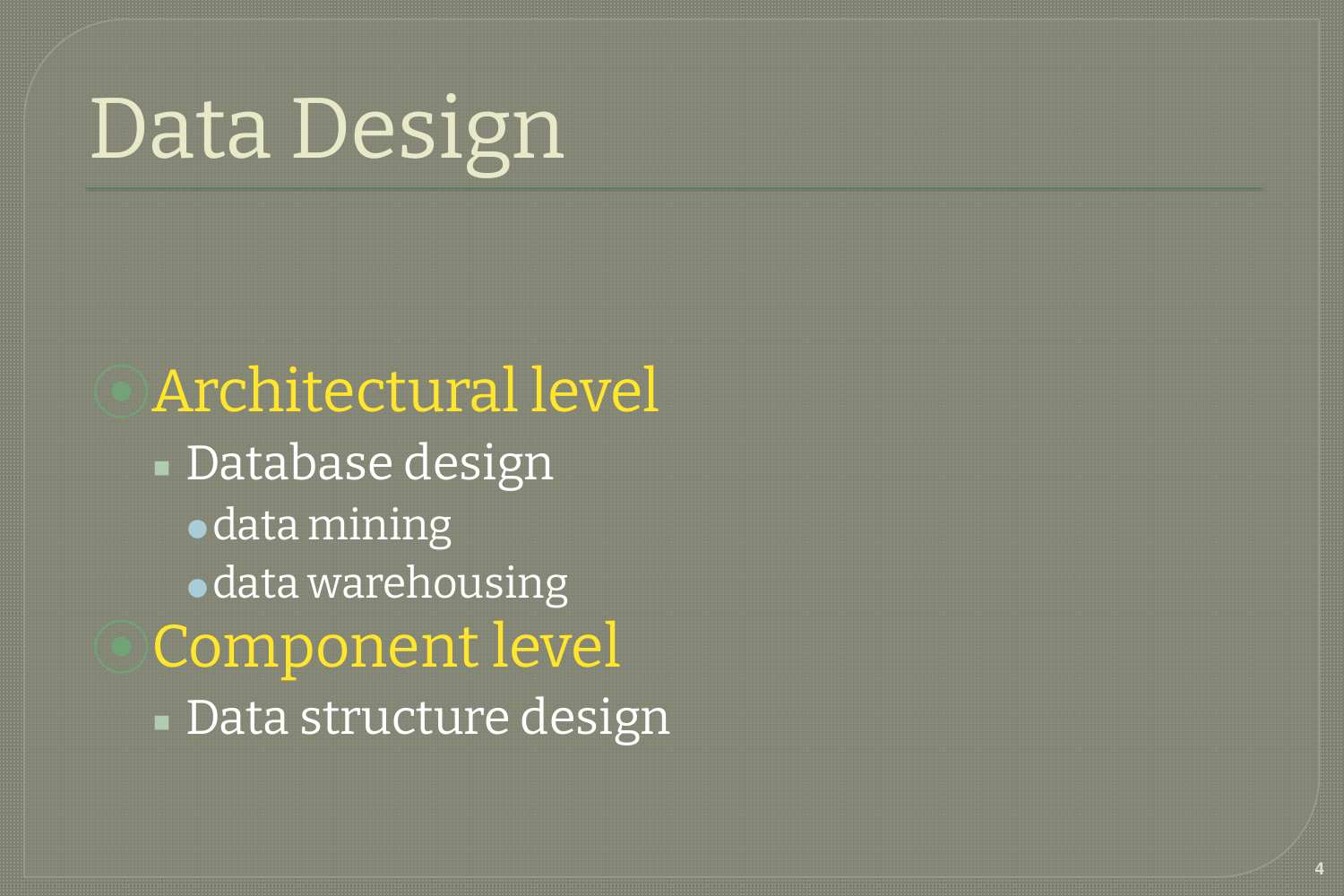

# Data Design
Architectural level
Database design
data mining
data warehousing
Component level
Data structure design
4